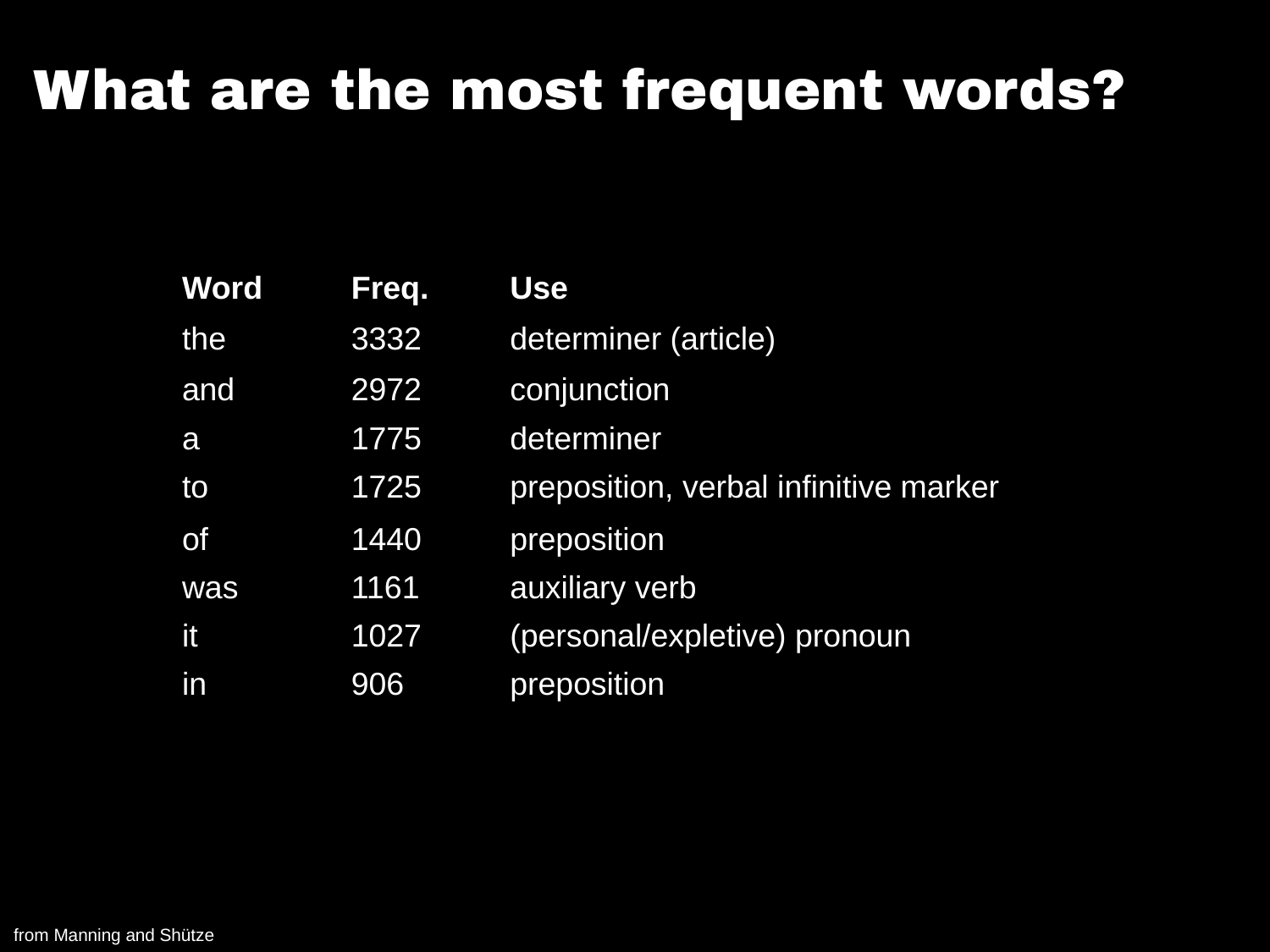

# What are the most frequent words?
| Word | Freq. | Use |
| --- | --- | --- |
| the | 3332 | determiner (article) |
| and | 2972 | conjunction |
| a | 1775 | determiner |
| to | 1725 | preposition, verbal inﬁnitive marker |
| of | 1440 | preposition |
| was | 1161 | auxiliary verb |
| it | 1027 | (personal/expletive) pronoun |
| in | 906 | preposition |
from Manning and Shütze